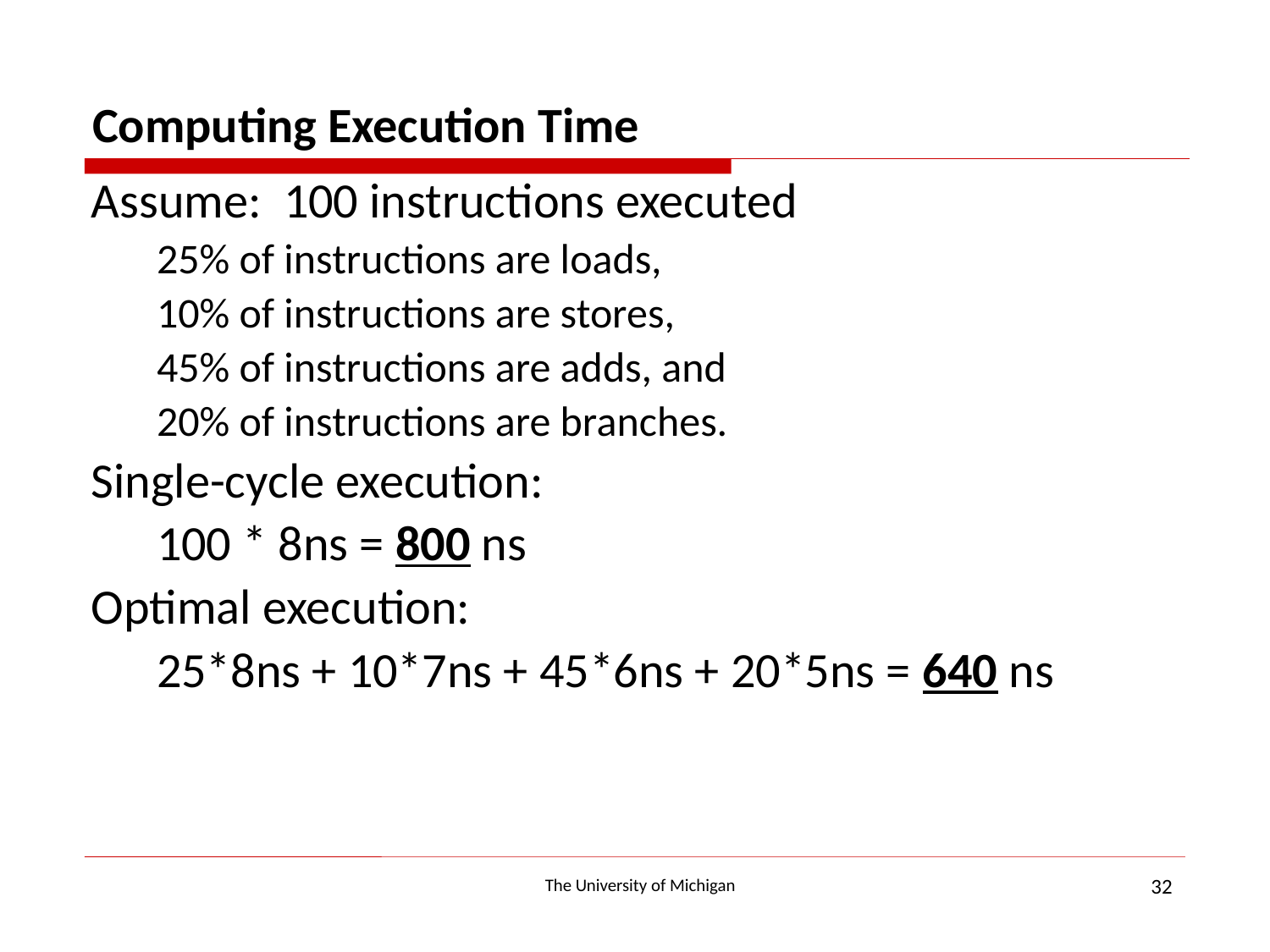

Computing Execution Time
Assume:  100 instructions executed
25% of instructions are loads,
10% of instructions are stores,
45% of instructions are adds, and
20% of instructions are branches.
Single-cycle execution:
 	100 * 8ns = 800 ns
Optimal execution:
   	25*8ns + 10*7ns + 45*6ns + 20*5ns = 640 ns
32